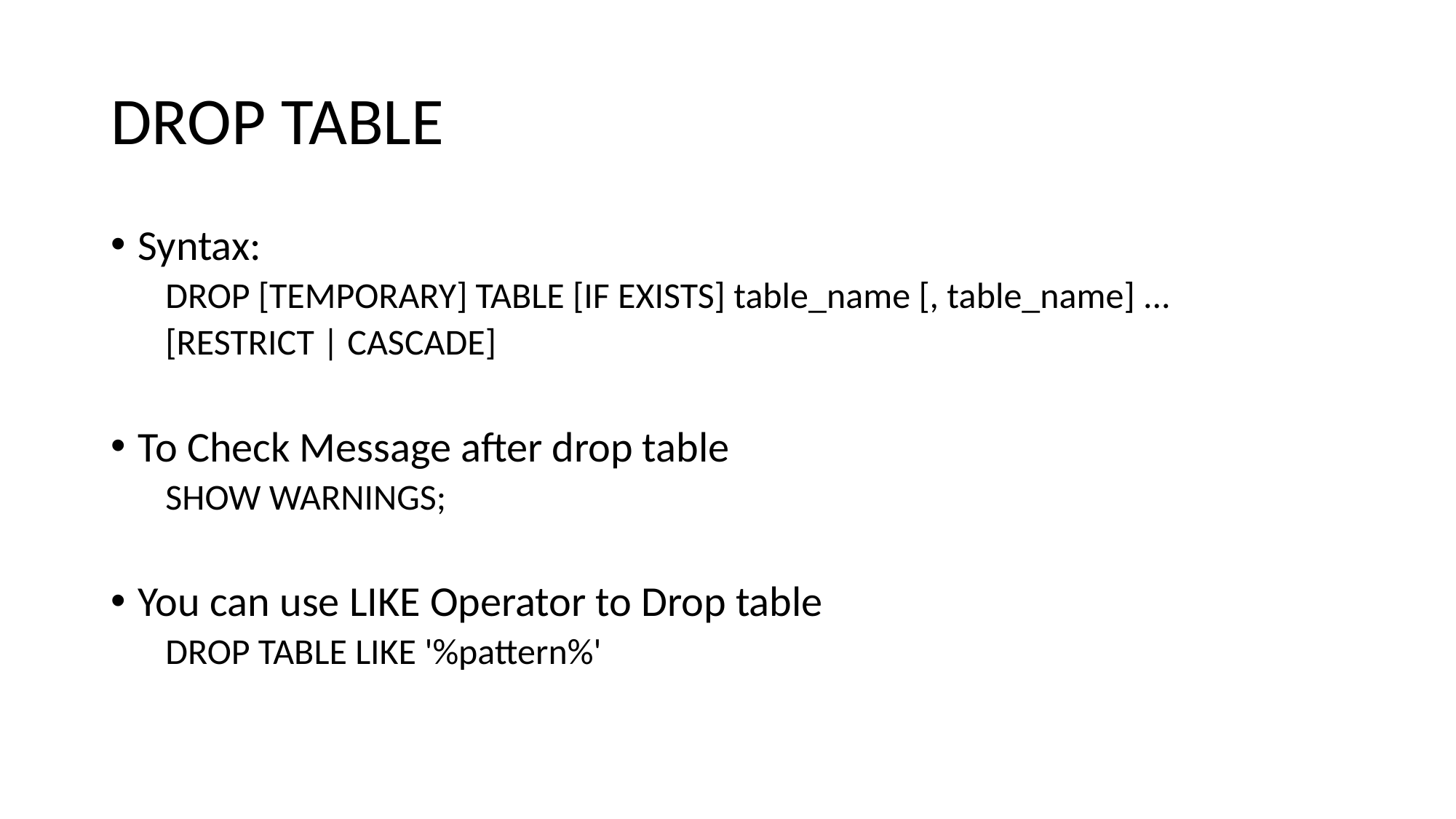

# DROP TABLE
Syntax:
DROP [TEMPORARY] TABLE [IF EXISTS] table_name [, table_name] ...
[RESTRICT | CASCADE]

To Check Message after drop table
SHOW WARNINGS;

You can use LIKE Operator to Drop table
DROP TABLE LIKE '%pattern%'